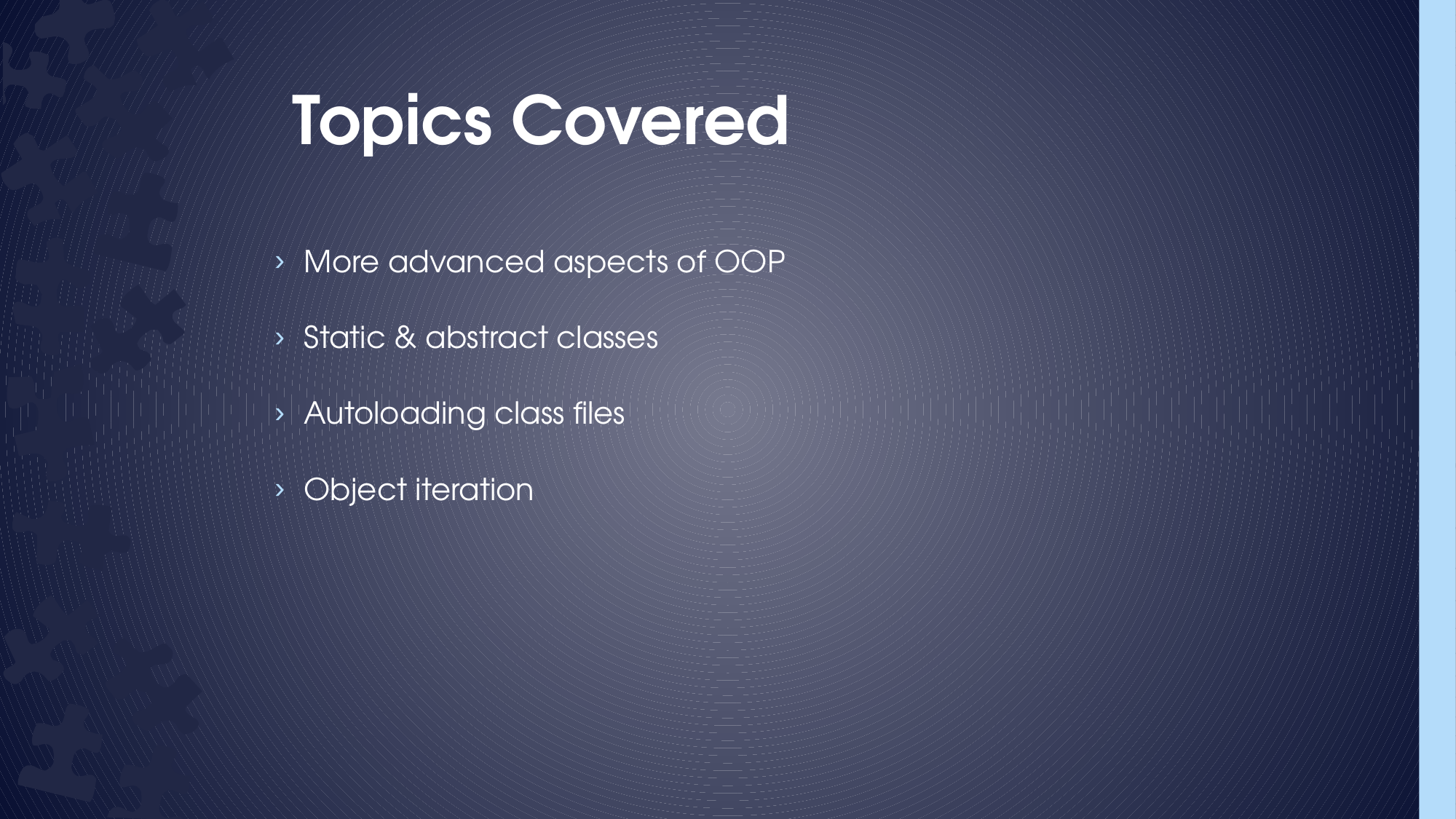

Topics Covered
More advanced aspects of OOP
Static & abstract classes
Autoloading class files
Object iteration